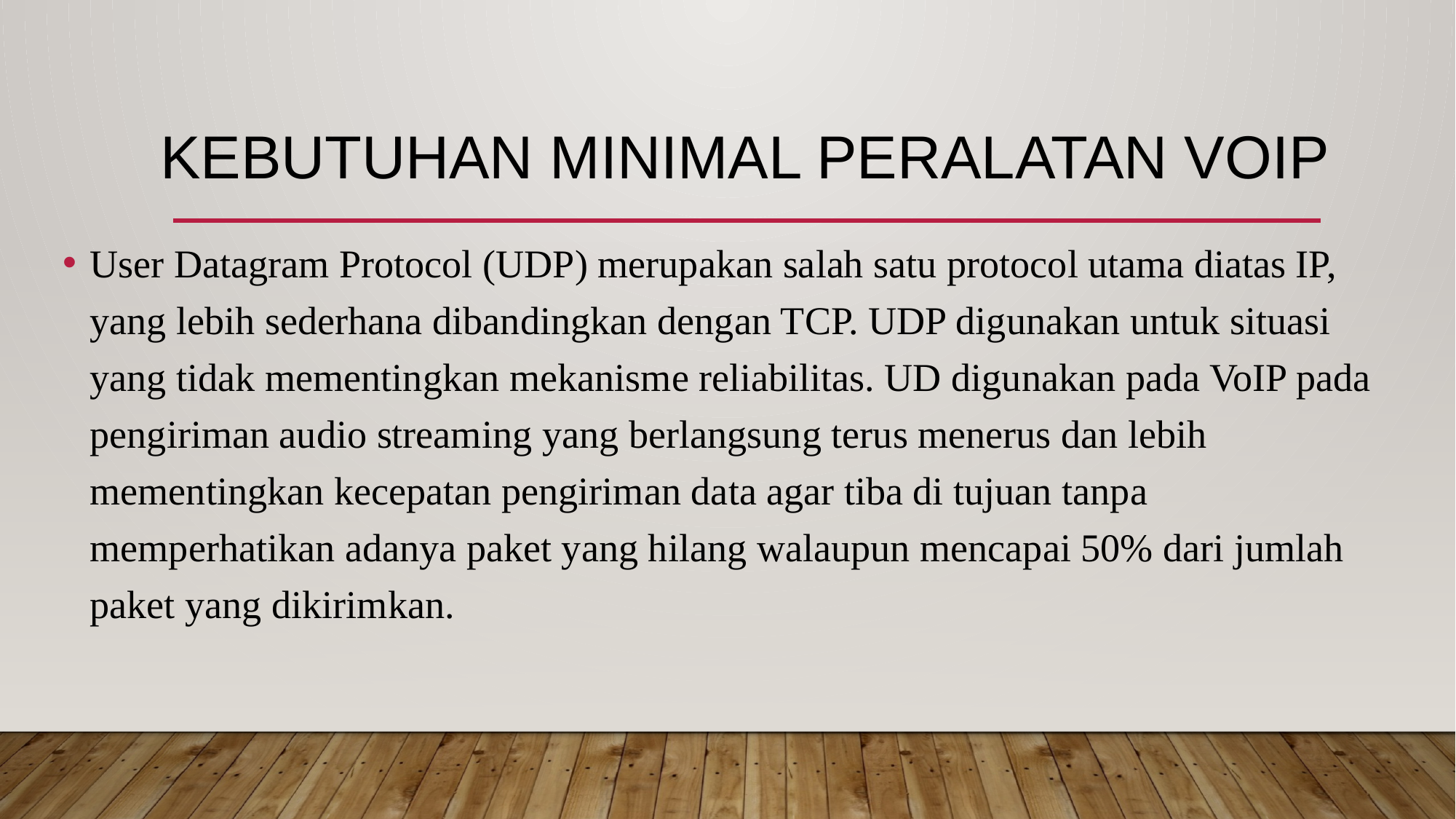

# Kebutuhan minimal peralatan Voip
User Datagram Protocol (UDP) merupakan salah satu protocol utama diatas IP, yang lebih sederhana dibandingkan dengan TCP. UDP digunakan untuk situasi yang tidak mementingkan mekanisme reliabilitas. UD digunakan pada VoIP pada pengiriman audio streaming yang berlangsung terus menerus dan lebih mementingkan kecepatan pengiriman data agar tiba di tujuan tanpa memperhatikan adanya paket yang hilang walaupun mencapai 50% dari jumlah paket yang dikirimkan.